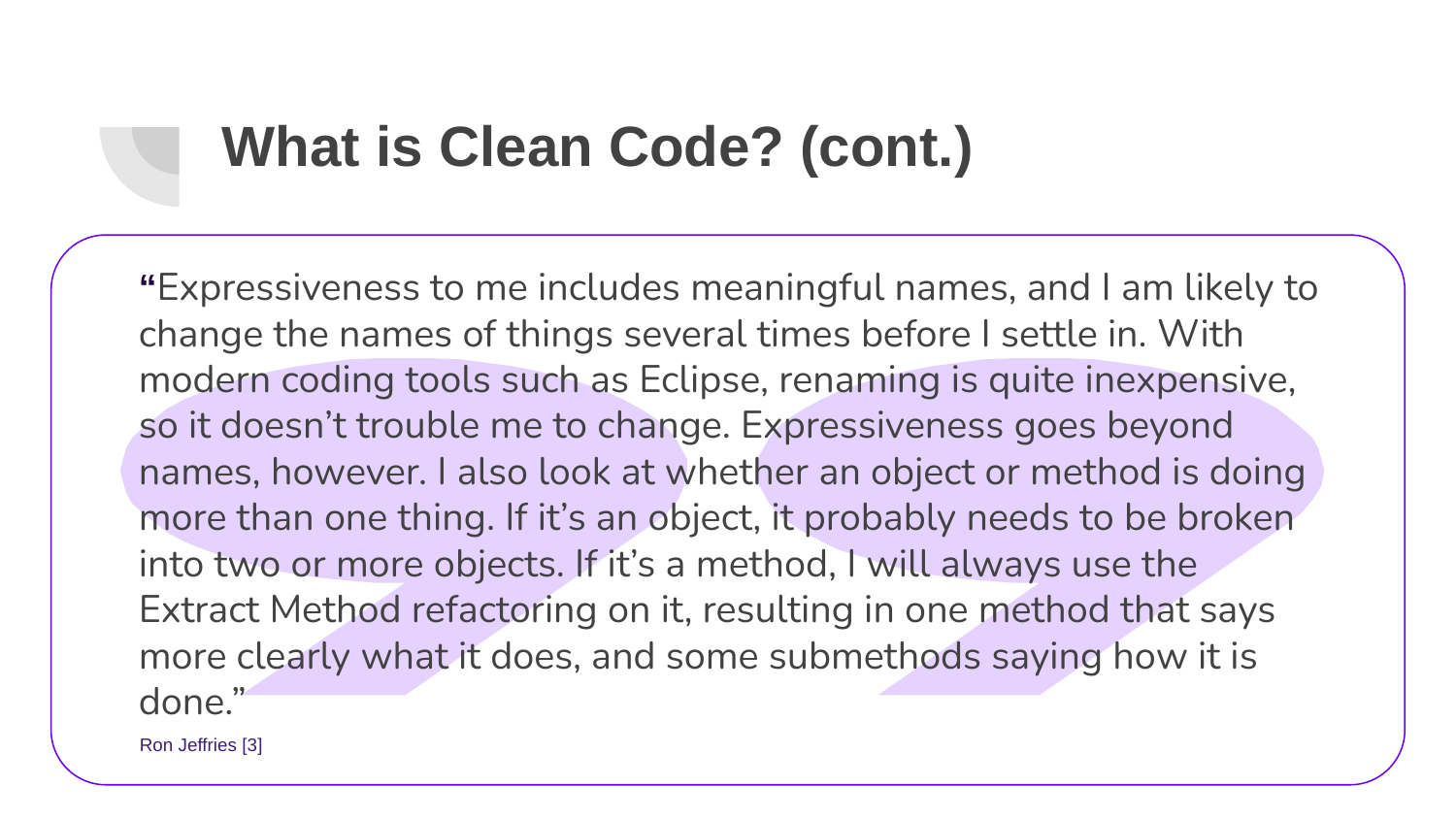

# What is Clean Code? (cont.)

“Expressiveness to me includes meaningful names, and I am likely to change the names of things several times before I settle in. With modern coding tools such as Eclipse, renaming is quite inexpensive, so it doesn’t trouble me to change. Expressiveness goes beyond names, however. I also look at whether an object or method is doing more than one thing. If it’s an object, it probably needs to be broken into two or more objects. If it’s a method, I will always use the Extract Method refactoring on it, resulting in one method that says more clearly what it does, and some submethods saying how it is done.”

Ron Jeffries [3]